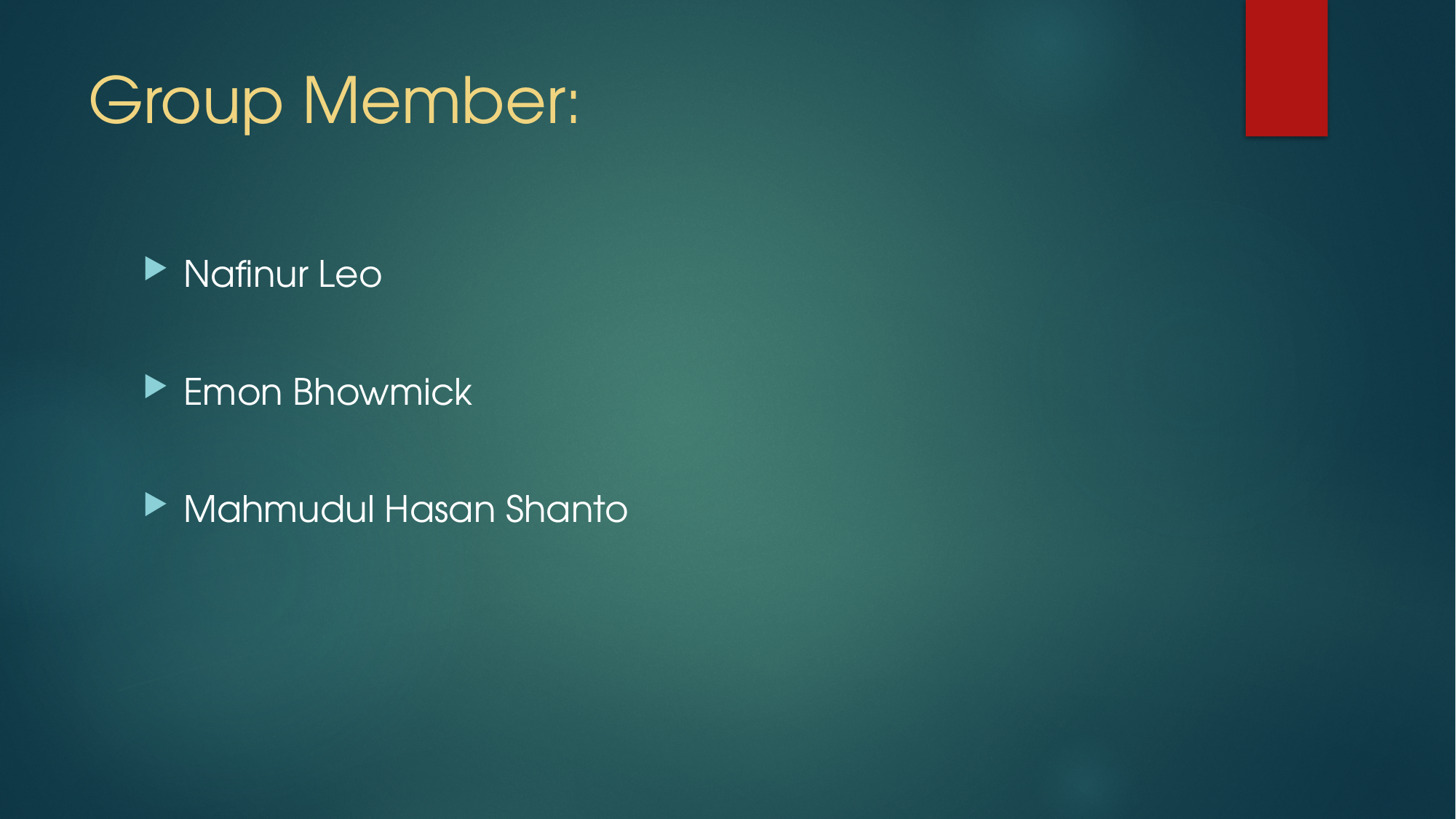

# Group Member:
Nafinur Leo

Emon Bhowmick

Mahmudul Hasan Shanto